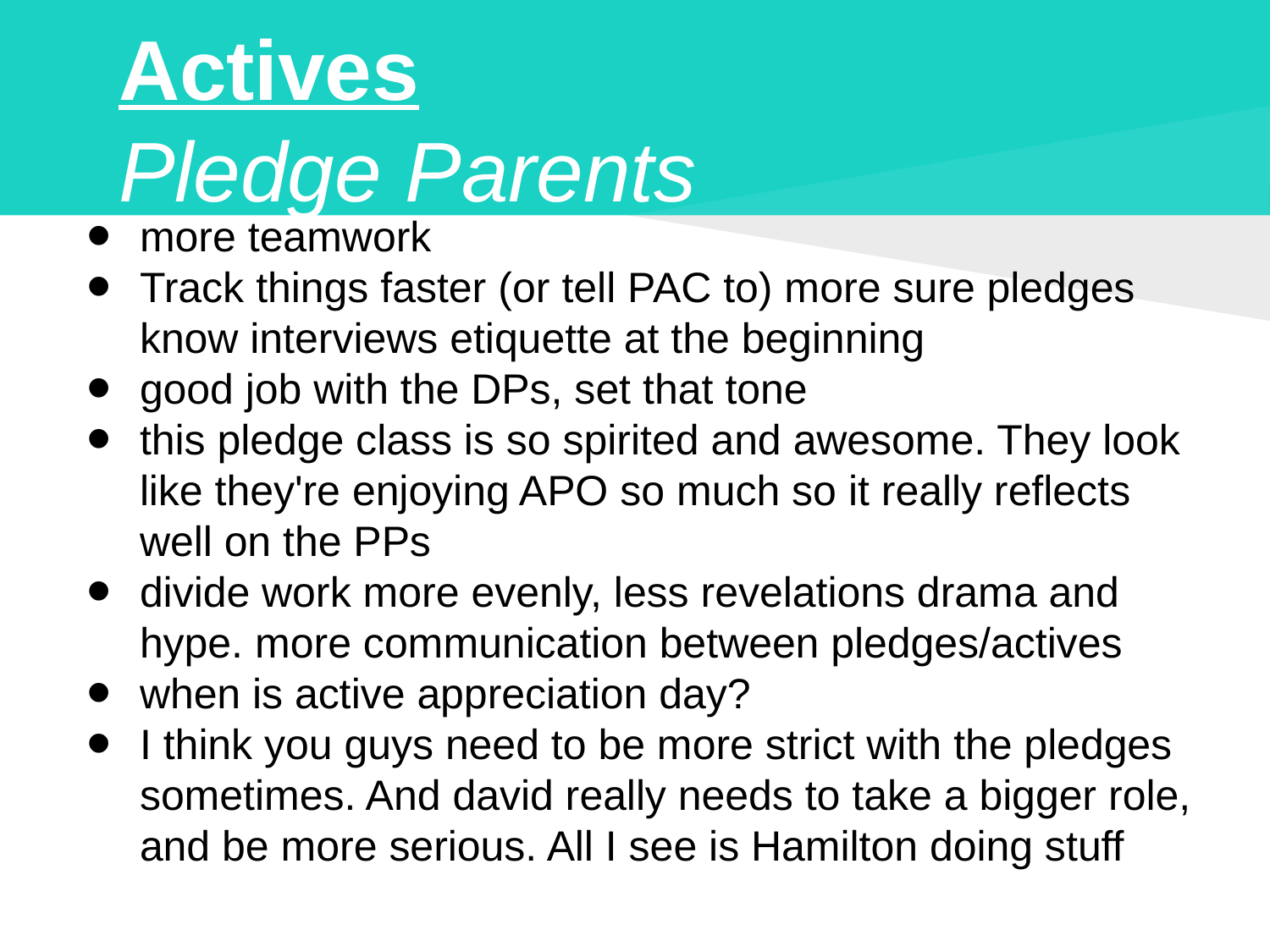

# Actives
Pledge Parents
more teamwork
Track things faster (or tell PAC to) more sure pledges know interviews etiquette at the beginning
good job with the DPs, set that tone
this pledge class is so spirited and awesome. They look like they're enjoying APO so much so it really reflects well on the PPs
divide work more evenly, less revelations drama and hype. more communication between pledges/actives
when is active appreciation day?
I think you guys need to be more strict with the pledges sometimes. And david really needs to take a bigger role, and be more serious. All I see is Hamilton doing stuff